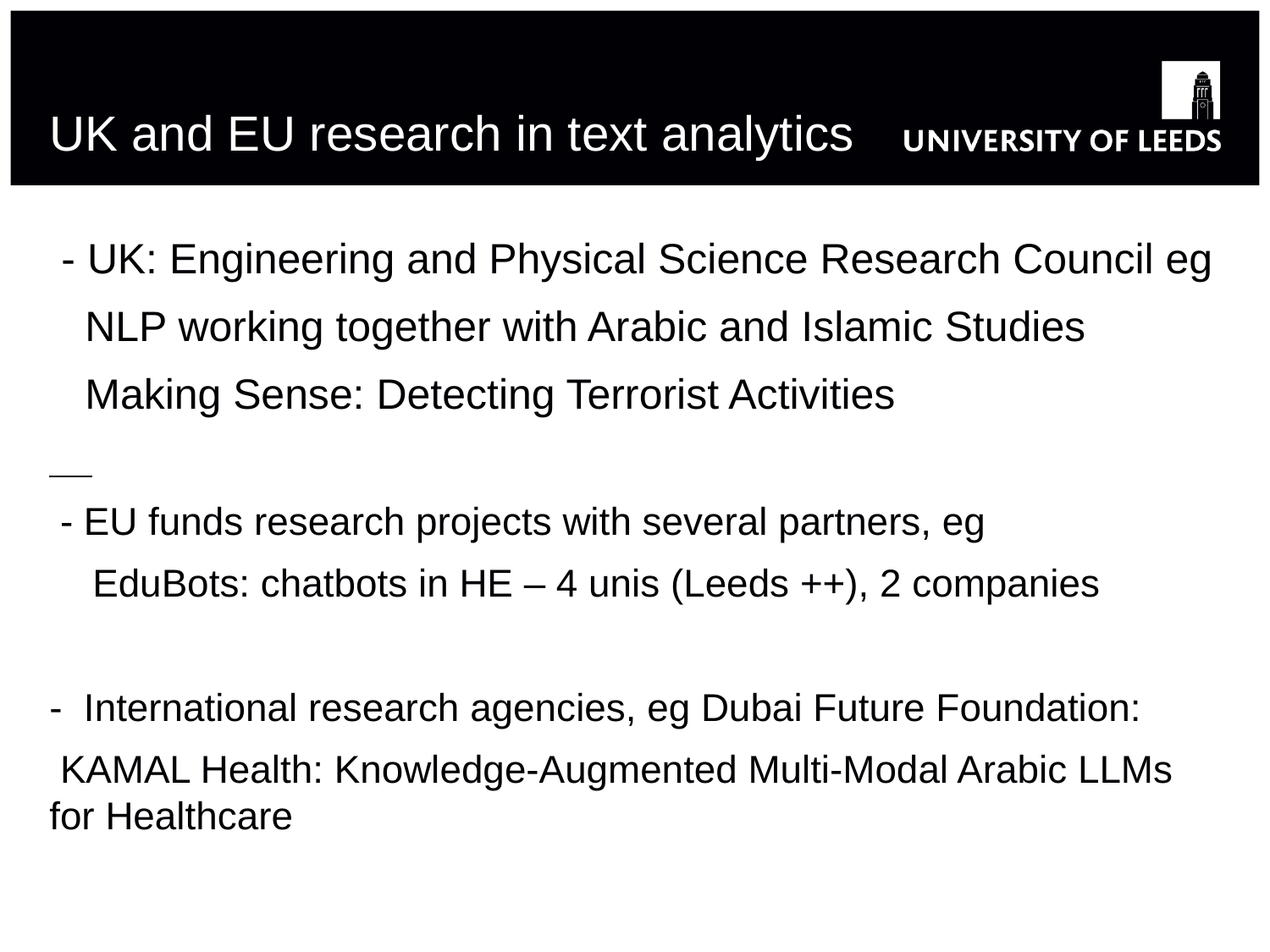

# UK and EU research in text analytics
 - UK: Engineering and Physical Science Research Council eg
   NLP working together with Arabic and Islamic Studies
   Making Sense: Detecting Terrorist Activities

 - EU funds research projects with several partners, eg
    EduBots: chatbots in HE – 4 unis (Leeds ++), 2 companies

-  International research agencies, eg Dubai Future Foundation:
 KAMAL Health: Knowledge-Augmented Multi-Modal Arabic LLMs for Healthcare